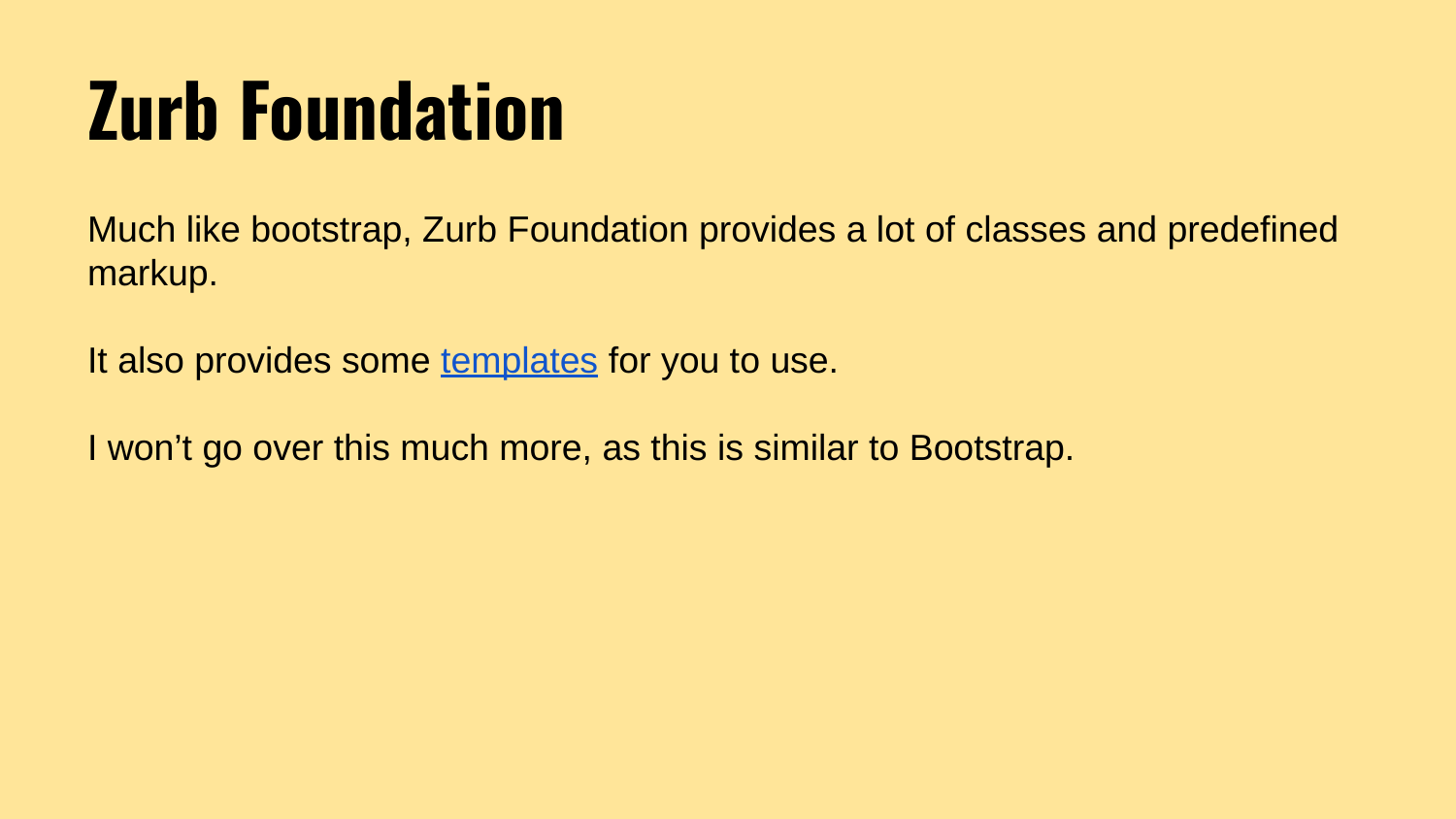

# Zurb Foundation
Much like bootstrap, Zurb Foundation provides a lot of classes and predefined markup.

It also provides some templates for you to use.

I won’t go over this much more, as this is similar to Bootstrap.